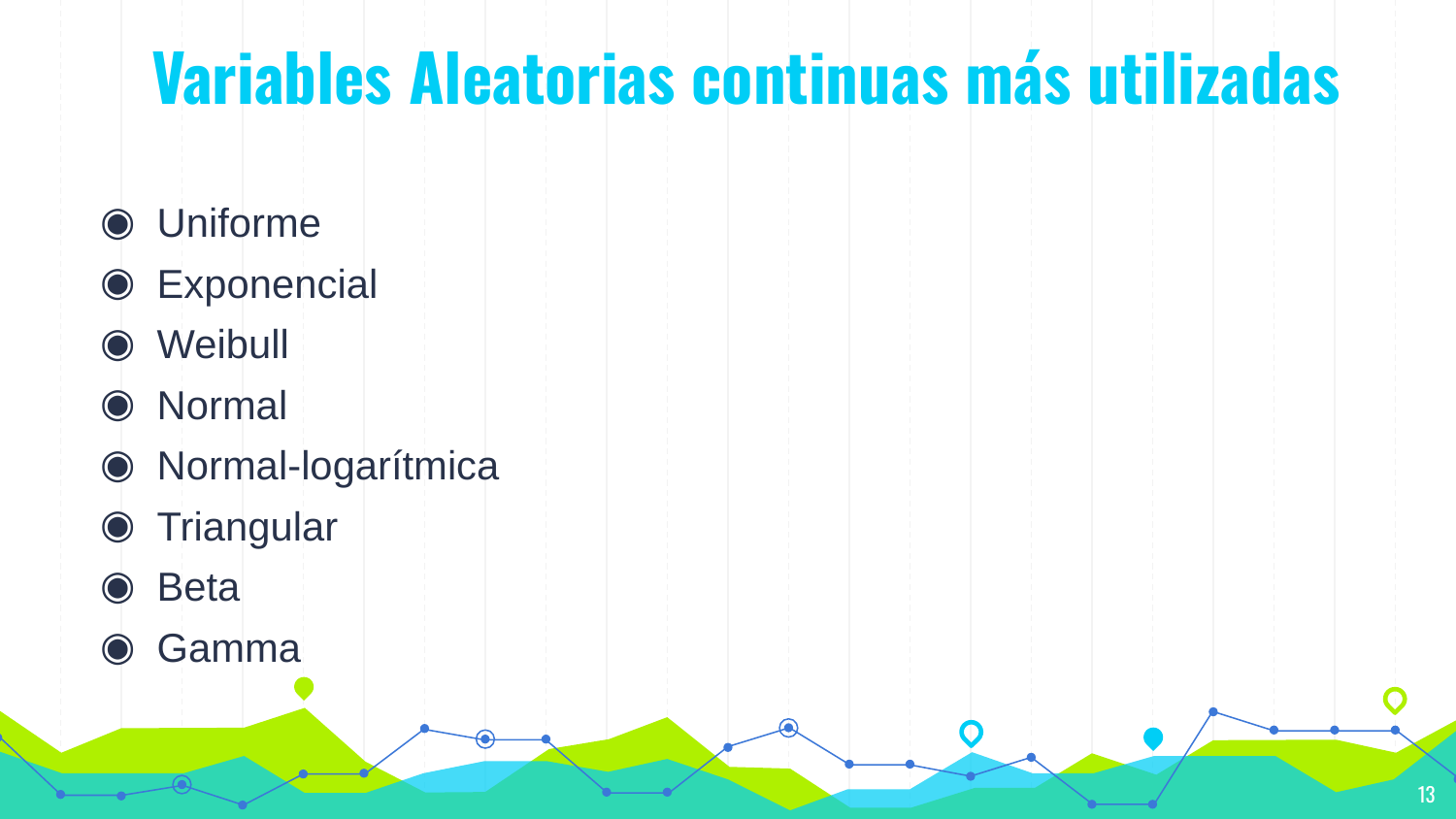

# Variables Aleatorias continuas más utilizadas
Uniforme
Exponencial
Weibull
Normal
Normal-logarítmica
Triangular
Beta
Gamma

13